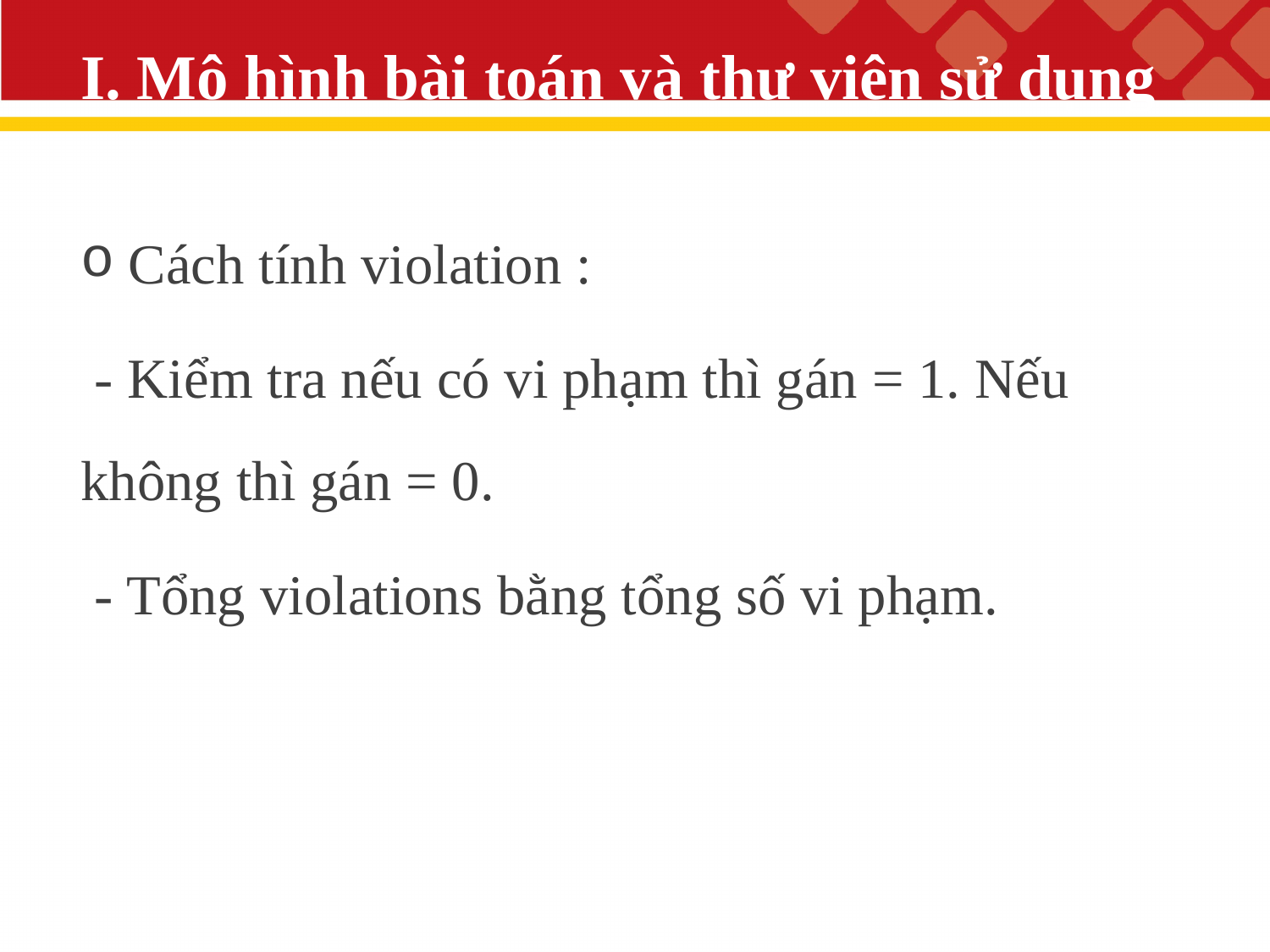

# I. Mô hình bài toán và thư viện sử dụng
 Cách tính violation :
 - Kiểm tra nếu có vi phạm thì gán = 1. Nếu không thì gán = 0.
 - Tổng violations bằng tổng số vi phạm.